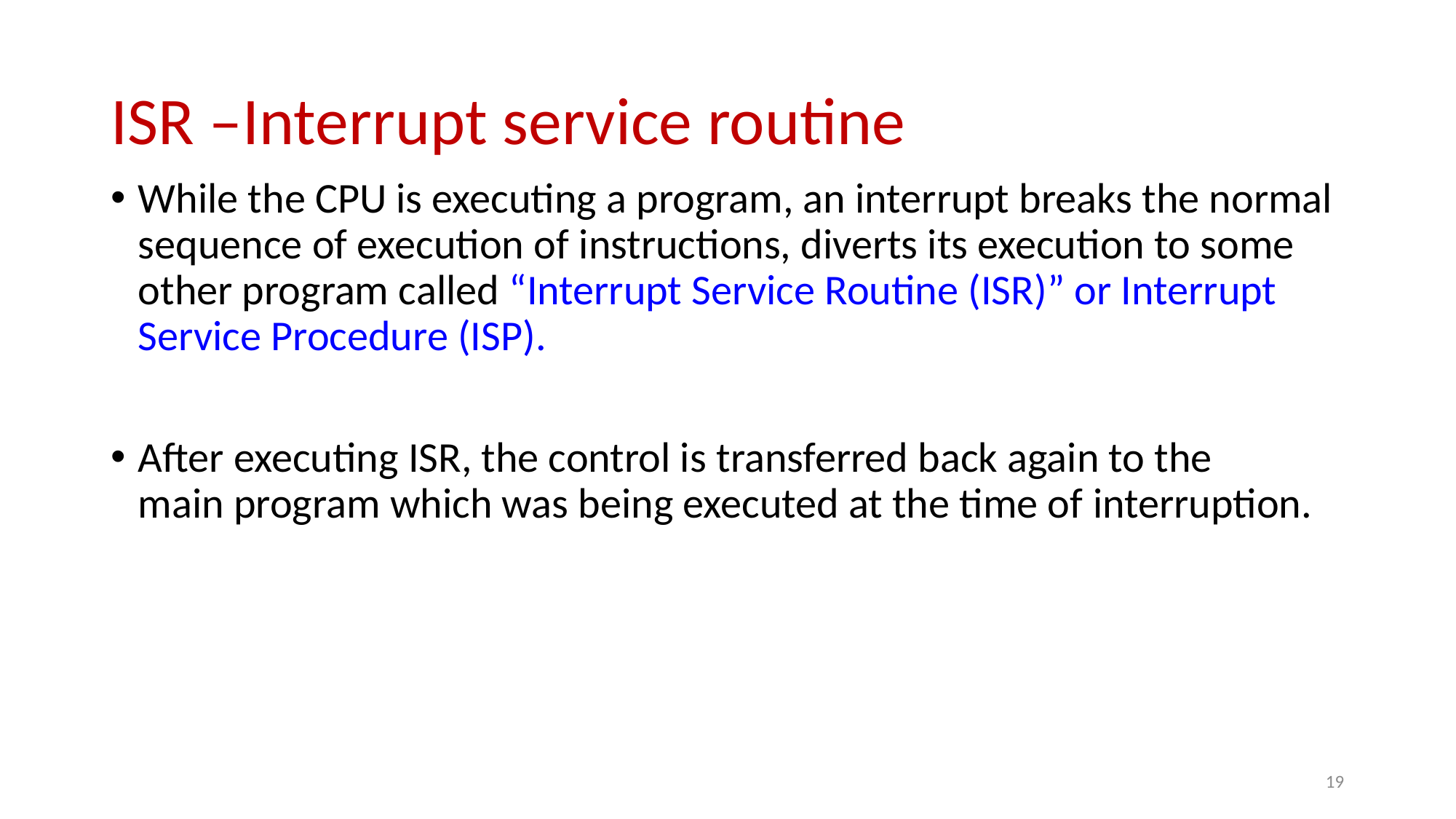

# ISR –Interrupt service routine
While the CPU is executing a program, an interrupt breaks the normal sequence of execution of instructions, diverts its execution to some other program called “Interrupt Service Routine (ISR)” or Interrupt Service Procedure (ISP).

After executing ISR, the control is transferred back again to the main program which was being executed at the time of interruption.

19